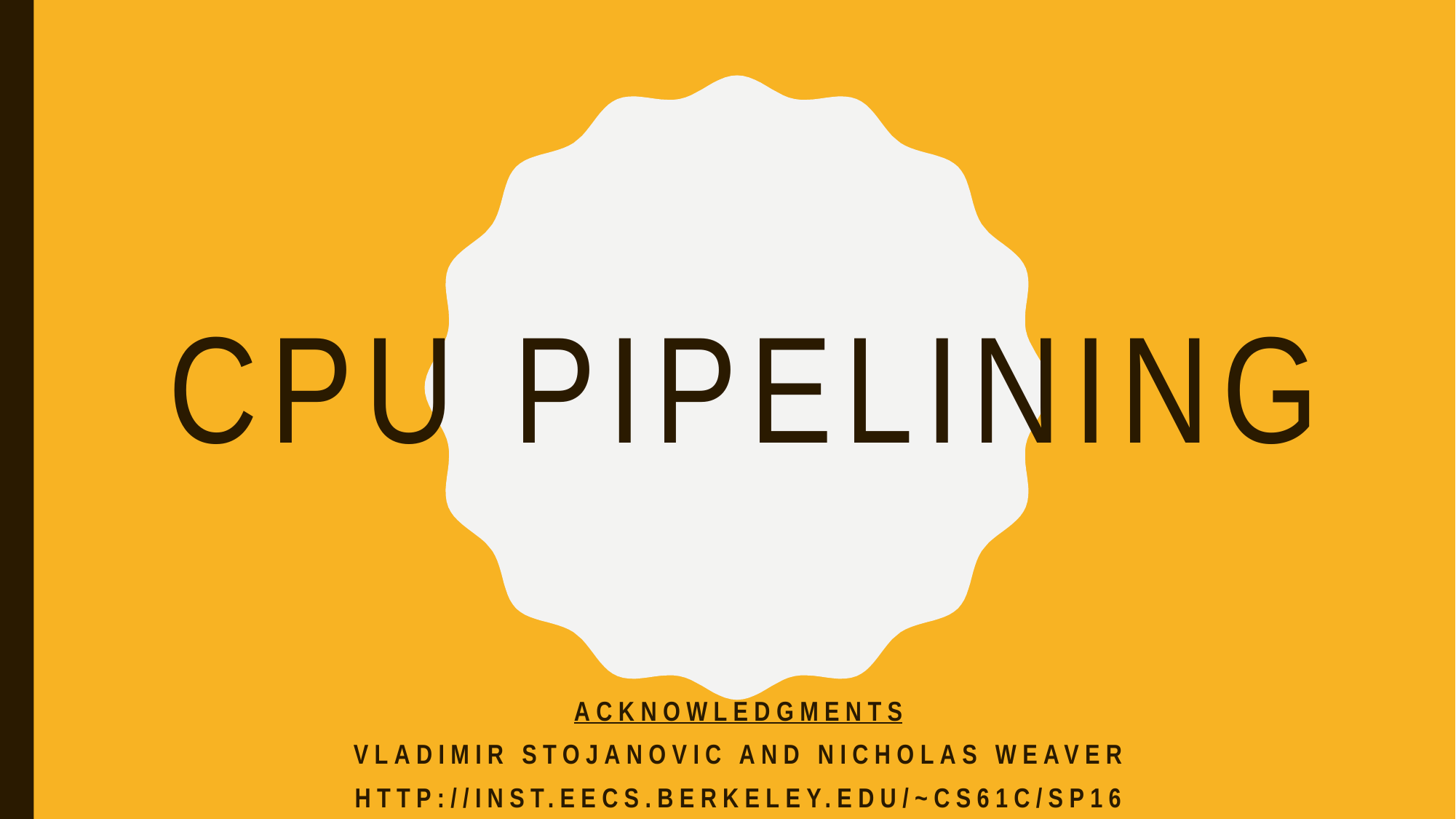

# CPU Pipelining
ACKNOWLEDGMENTS
Vladimir Stojanovic and Nicholas Weaver
http://inst.eecs.Berkeley.edu/~cs61c/sp16